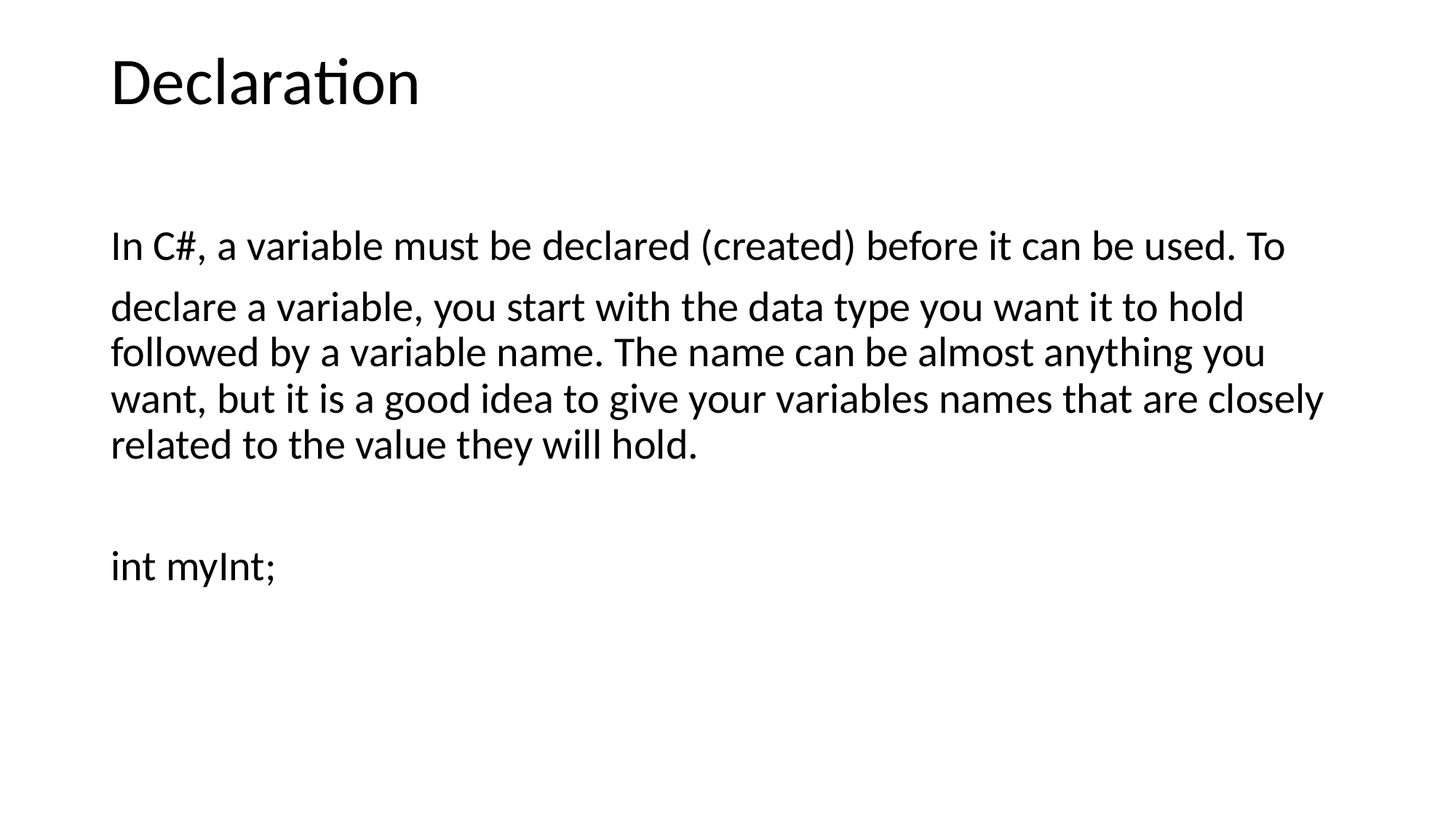

# Declaration
In C#, a variable must be declared (created) before it can be used. To
declare a variable, you start with the data type you want it to hold followed by a variable name. The name can be almost anything you want, but it is a good idea to give your variables names that are closely related to the value they will hold.

int myInt;